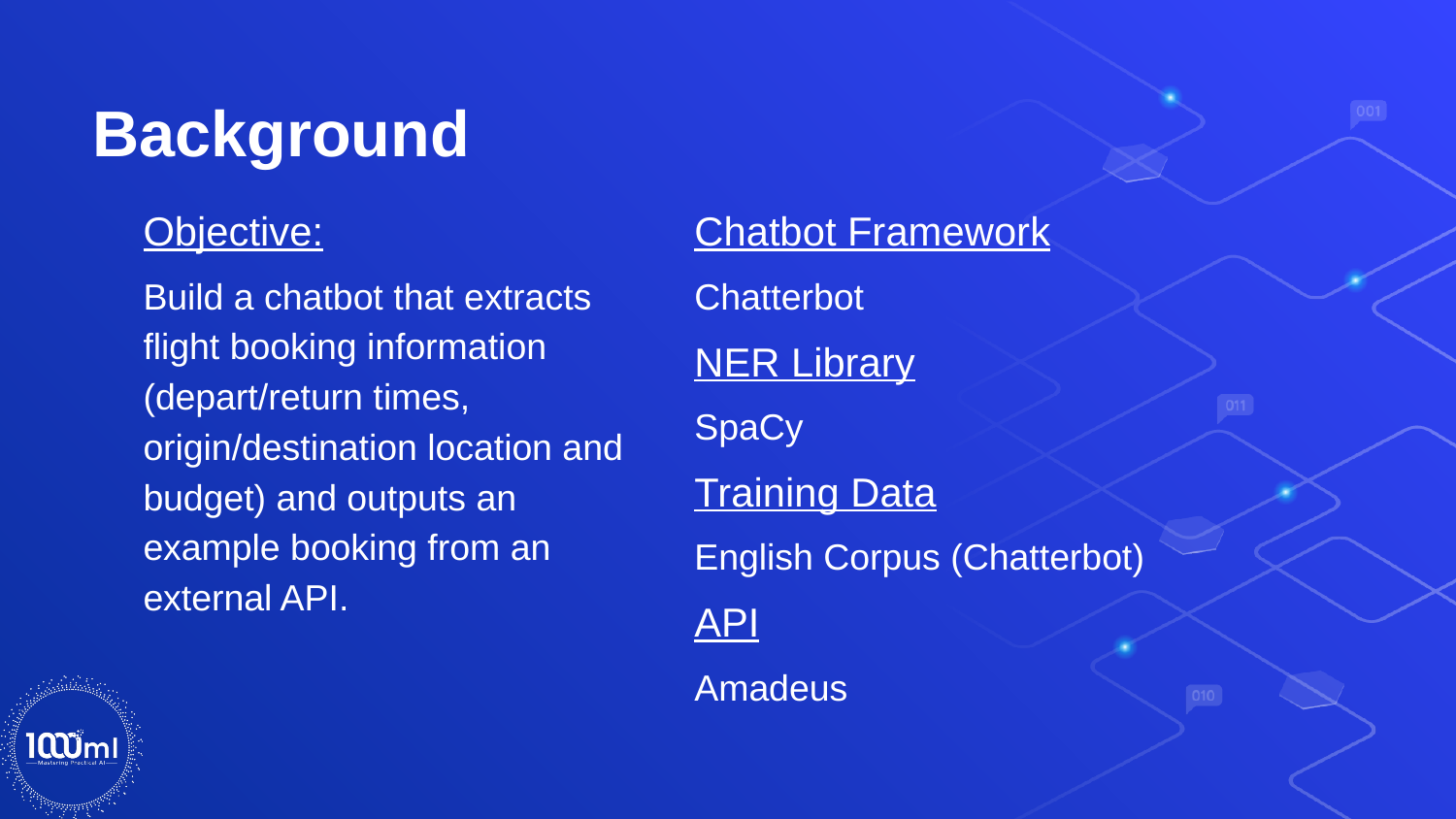

# Background
Objective:
Build a chatbot that extracts flight booking information (depart/return times, origin/destination location and budget) and outputs an example booking from an external API.
Chatbot Framework
Chatterbot
NER Library
SpaCy
Training Data
English Corpus (Chatterbot)
API
Amadeus